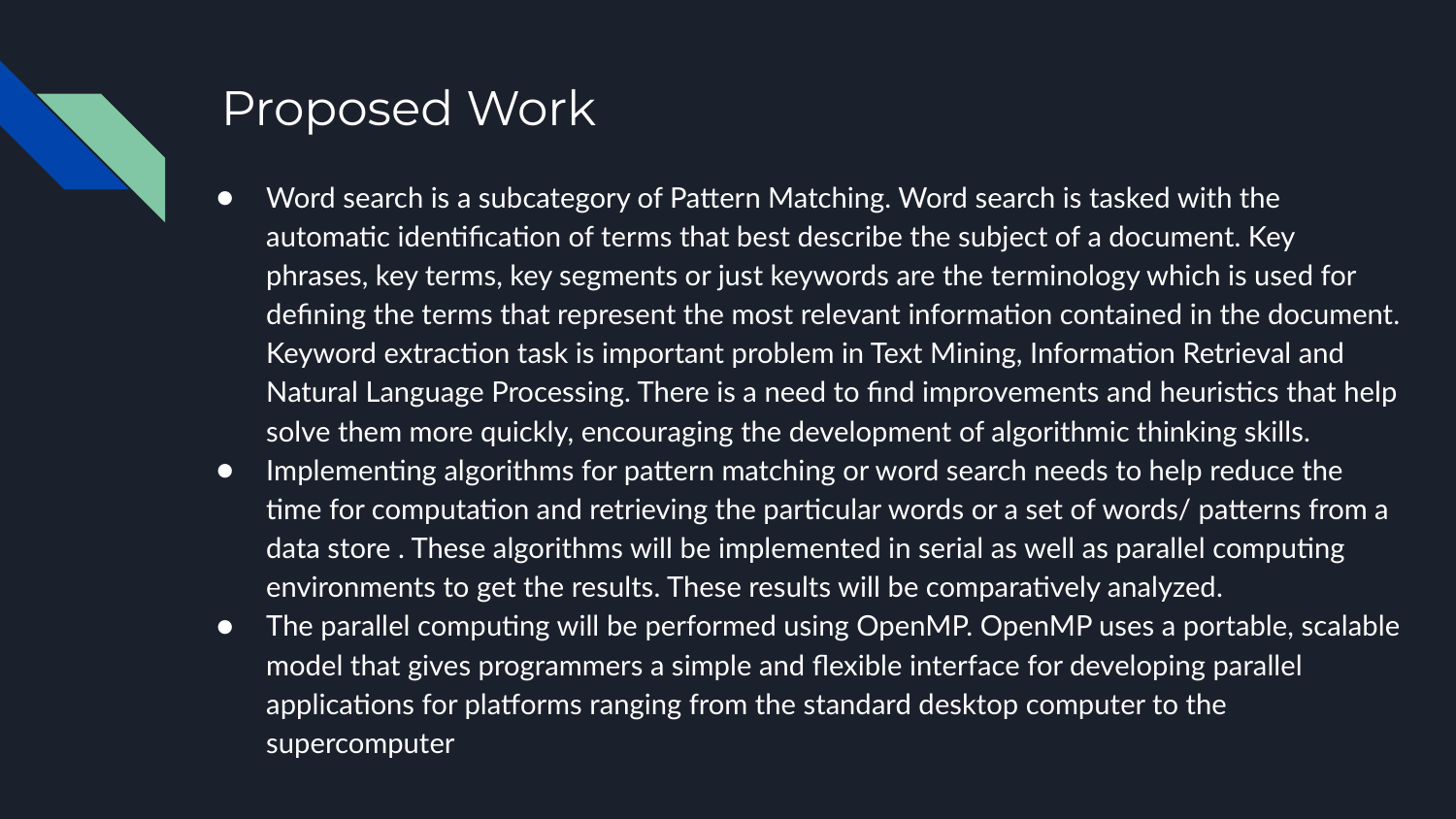

# Proposed Work
Word search is a subcategory of Pattern Matching. Word search is tasked with the automatic identification of terms that best describe the subject of a document. Key phrases, key terms, key segments or just keywords are the terminology which is used for defining the terms that represent the most relevant information contained in the document. Keyword extraction task is important problem in Text Mining, Information Retrieval and Natural Language Processing. There is a need to find improvements and heuristics that help solve them more quickly, encouraging the development of algorithmic thinking skills.
Implementing algorithms for pattern matching or word search needs to help reduce the time for computation and retrieving the particular words or a set of words/ patterns from a data store . These algorithms will be implemented in serial as well as parallel computing environments to get the results. These results will be comparatively analyzed.
The parallel computing will be performed using OpenMP. OpenMP uses a portable, scalable model that gives programmers a simple and flexible interface for developing parallel applications for platforms ranging from the standard desktop computer to the supercomputer